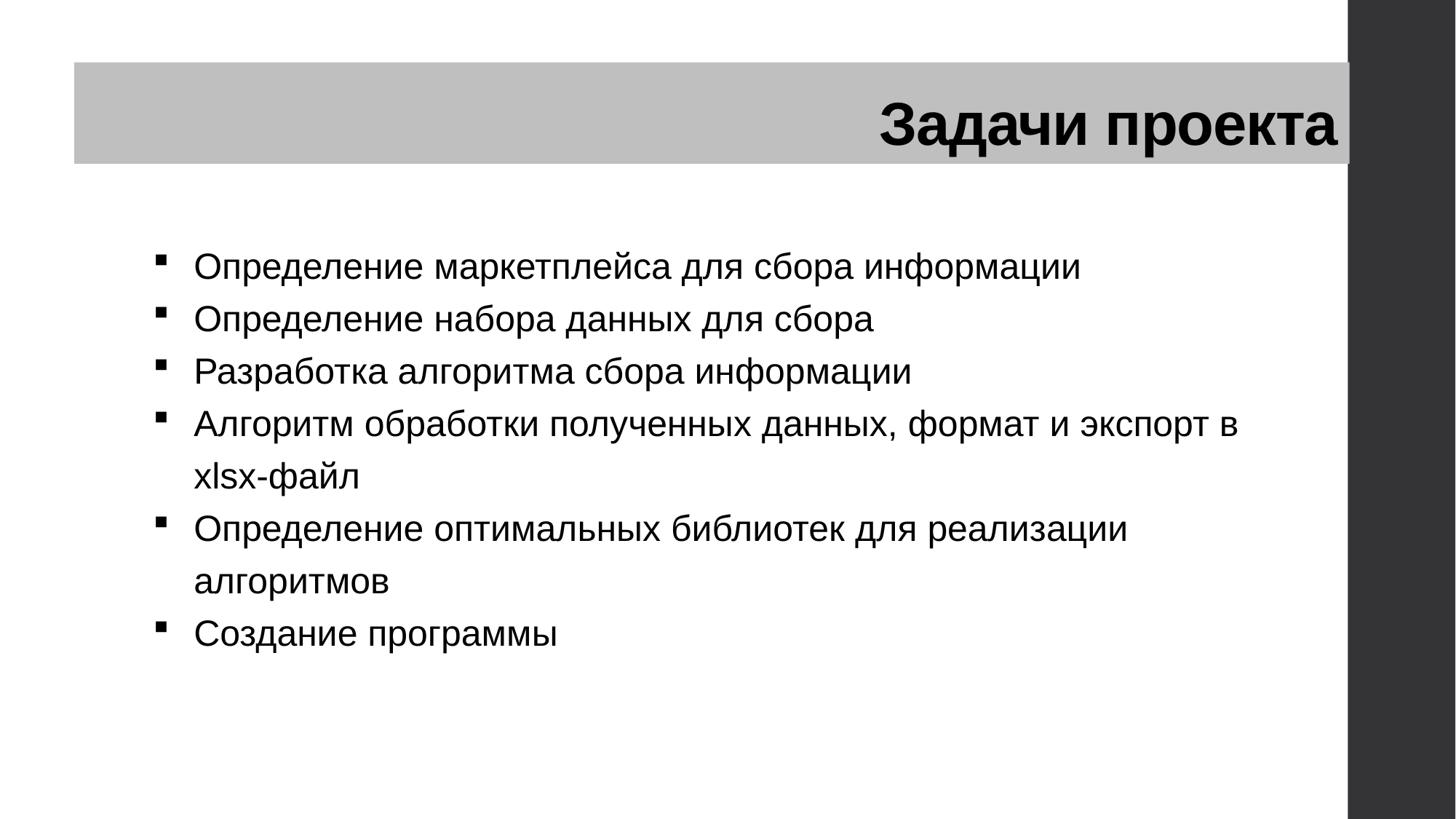

# Задачи проекта
Определение маркетплейса для сбора информации
Определение набора данных для сбора
Разработка алгоритма сбора информации
Алгоритм обработки полученных данных, формат и экспорт в xlsx-файл
Определение оптимальных библиотек для реализации алгоритмов
Создание программы